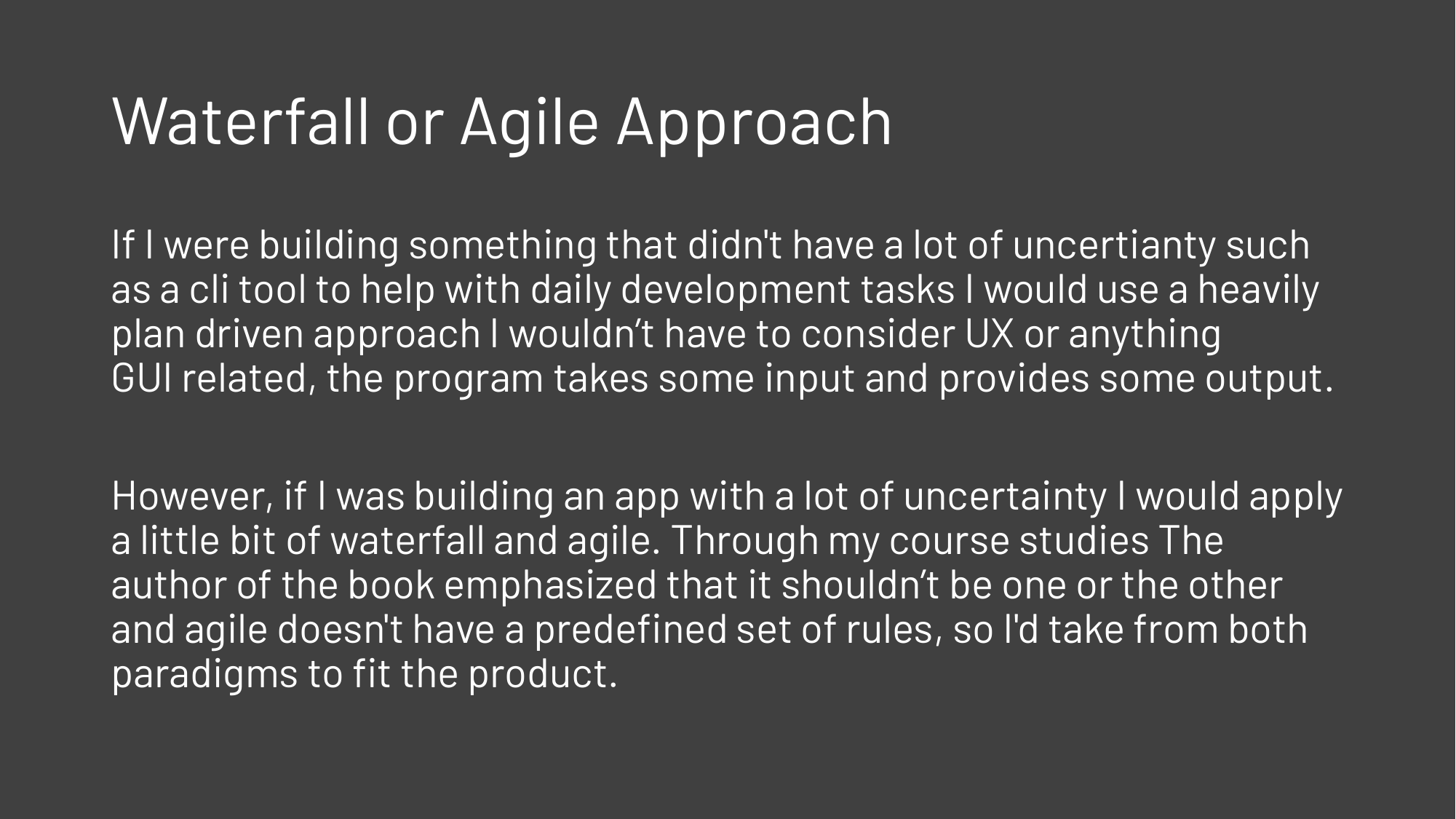

# Waterfall or Agile Approach
If I were building something that didn't have a lot of uncertianty such as a cli tool to help with daily development tasks I would use a heavily plan driven approach I wouldn’t have to consider UX or anything GUI related, the program takes some input and provides some output.

However, if I was building an app with a lot of uncertainty I would apply a little bit of waterfall and agile. Through my course studies The author of the book emphasized that it shouldn’t be one or the other and agile doesn't have a predefined set of rules, so I'd take from both paradigms to fit the product.